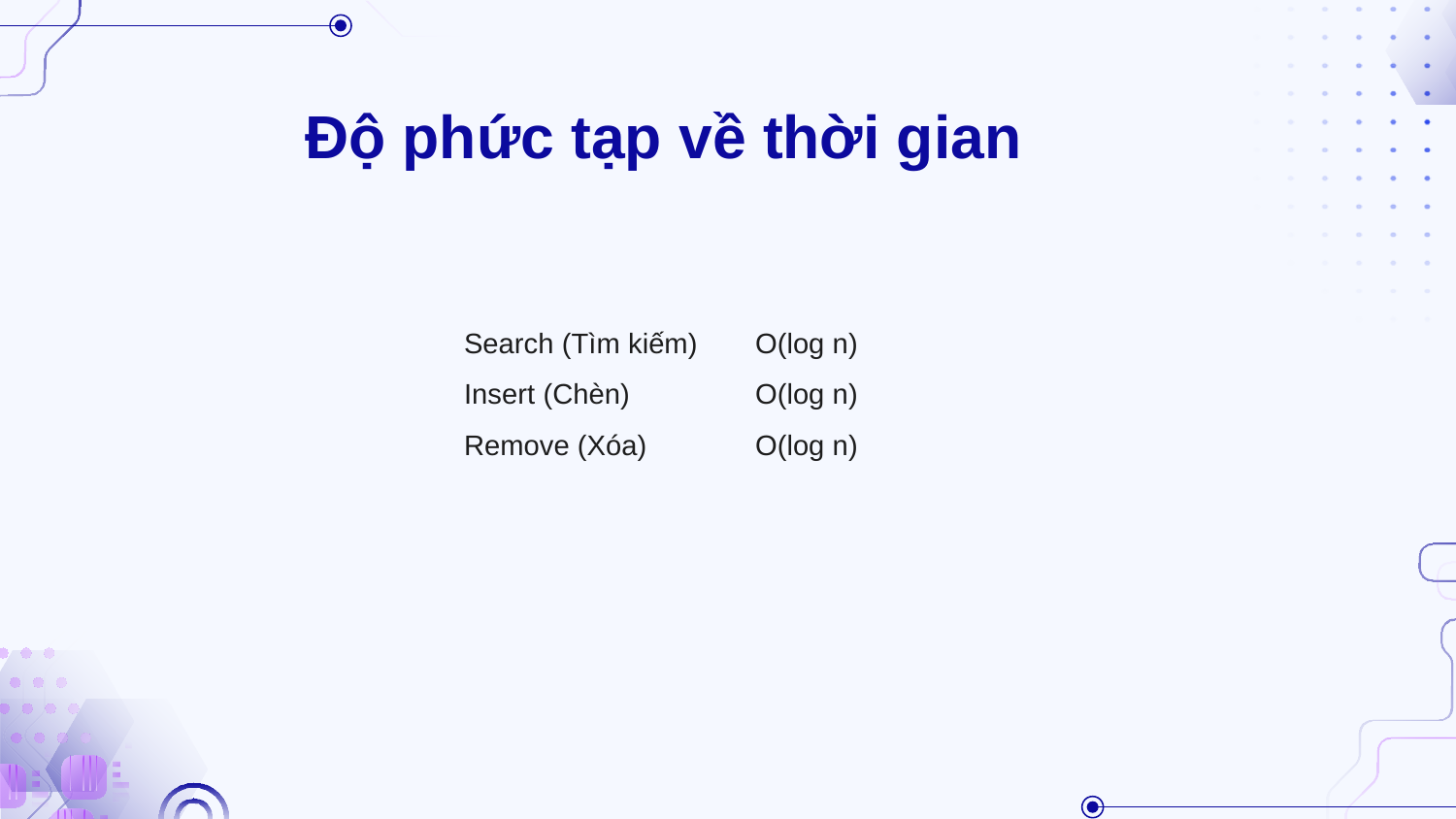

# Độ phức tạp về thời gian
Search (Tìm kiếm)	O(log n)
Insert (Chèn)	O(log n)
Remove (Xóa)	O(log n)